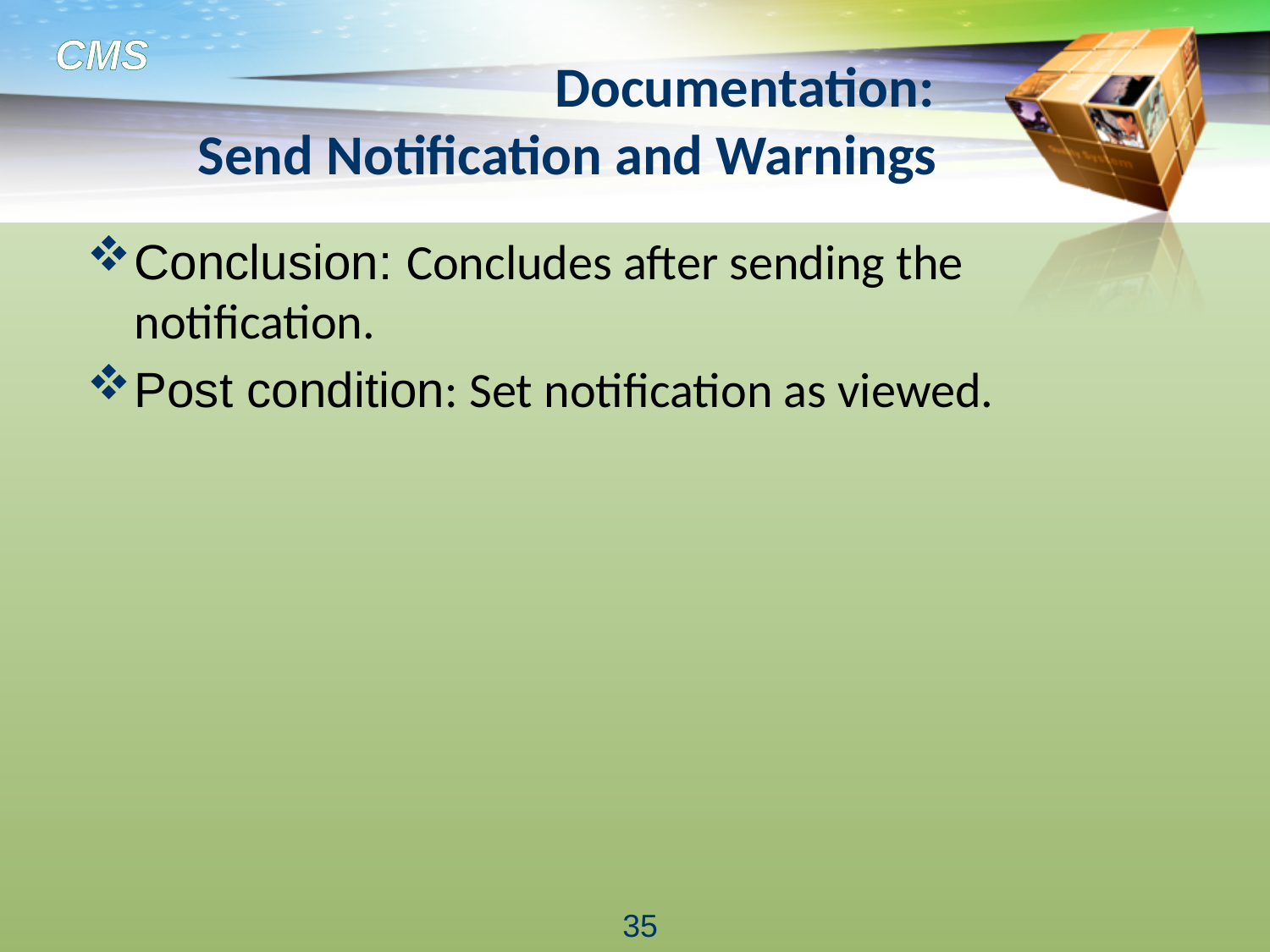

# Documentation: Send Notification and Warnings
Conclusion: Concludes after sending the notification.
Post condition: Set notification as viewed.

35